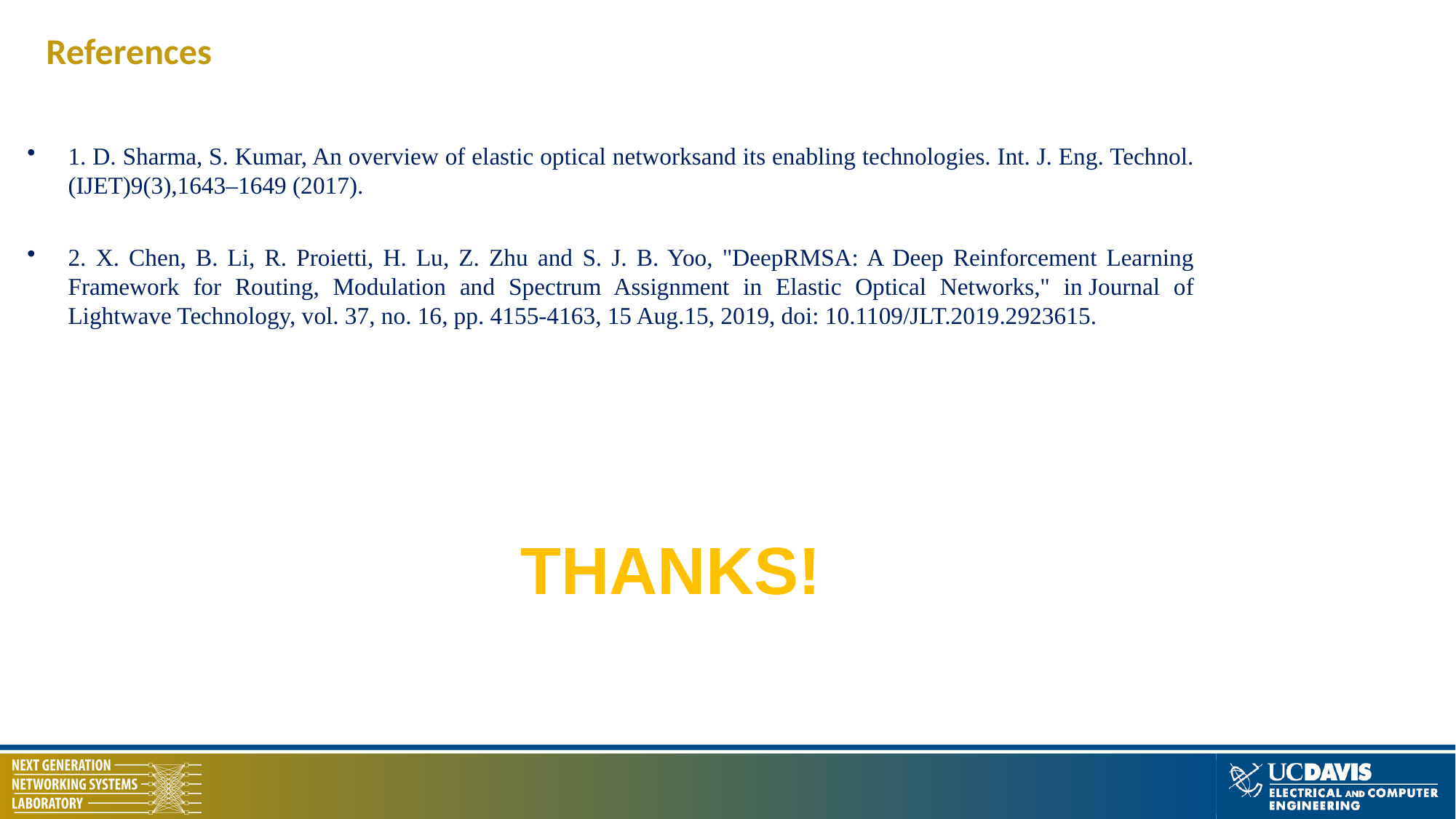

References
1. D. Sharma, S. Kumar, An overview of elastic optical networksand its enabling technologies. Int. J. Eng. Technol. (IJET)9(3),1643–1649 (2017).

2. X. Chen, B. Li, R. Proietti, H. Lu, Z. Zhu and S. J. B. Yoo, "DeepRMSA: A Deep Reinforcement Learning Framework for Routing, Modulation and Spectrum Assignment in Elastic Optical Networks," in Journal of Lightwave Technology, vol. 37, no. 16, pp. 4155-4163, 15 Aug.15, 2019, doi: 10.1109/JLT.2019.2923615.

THANKS!